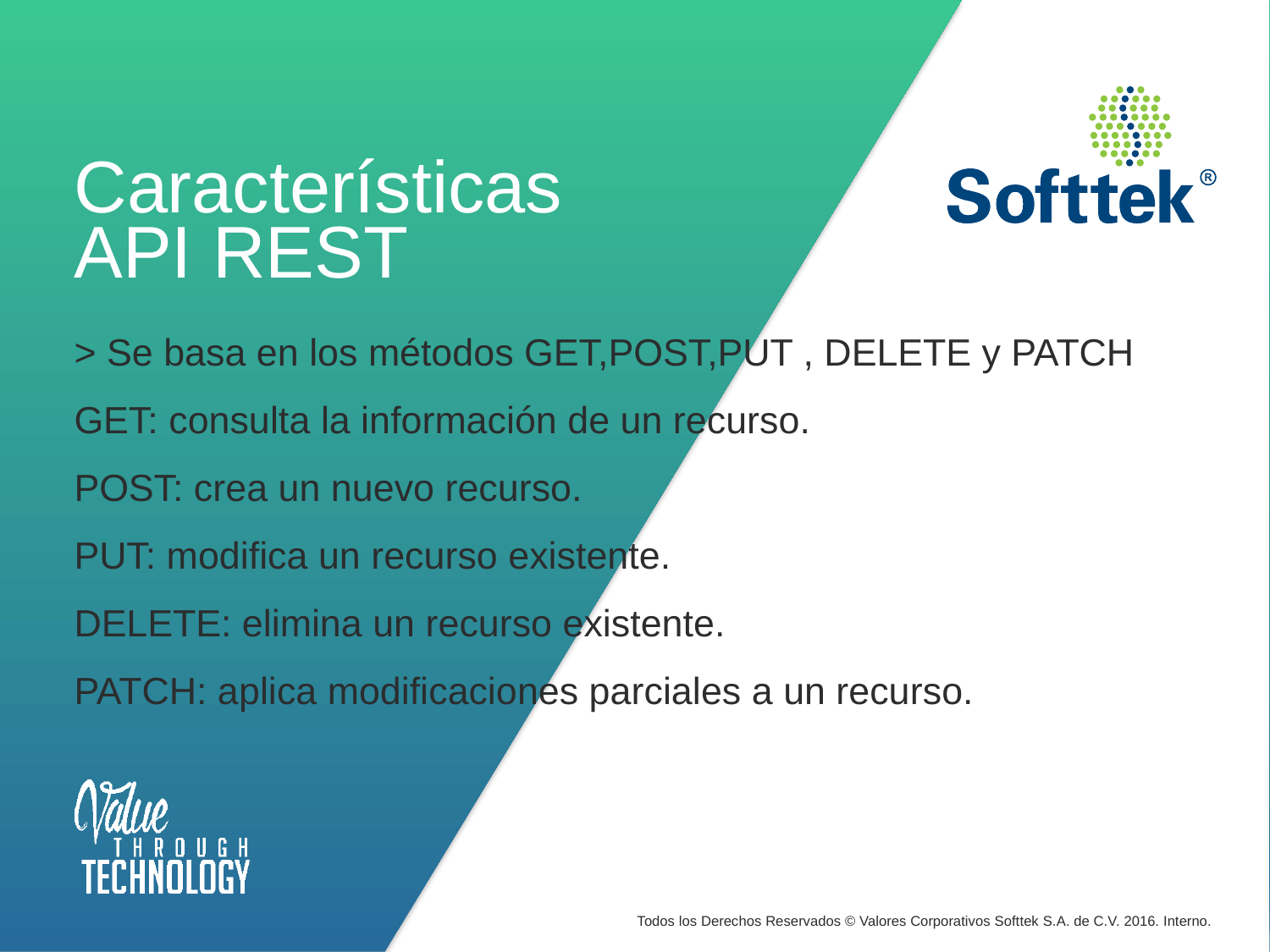

Características
API REST

> Se basa en los métodos GET,POST,PUT , DELETE y PATCH

GET: consulta la información de un recurso.

POST: crea un nuevo recurso.

PUT: modifica un recurso existente.

DELETE: elimina un recurso existente.

PATCH: aplica modificaciones parciales a un recurso.